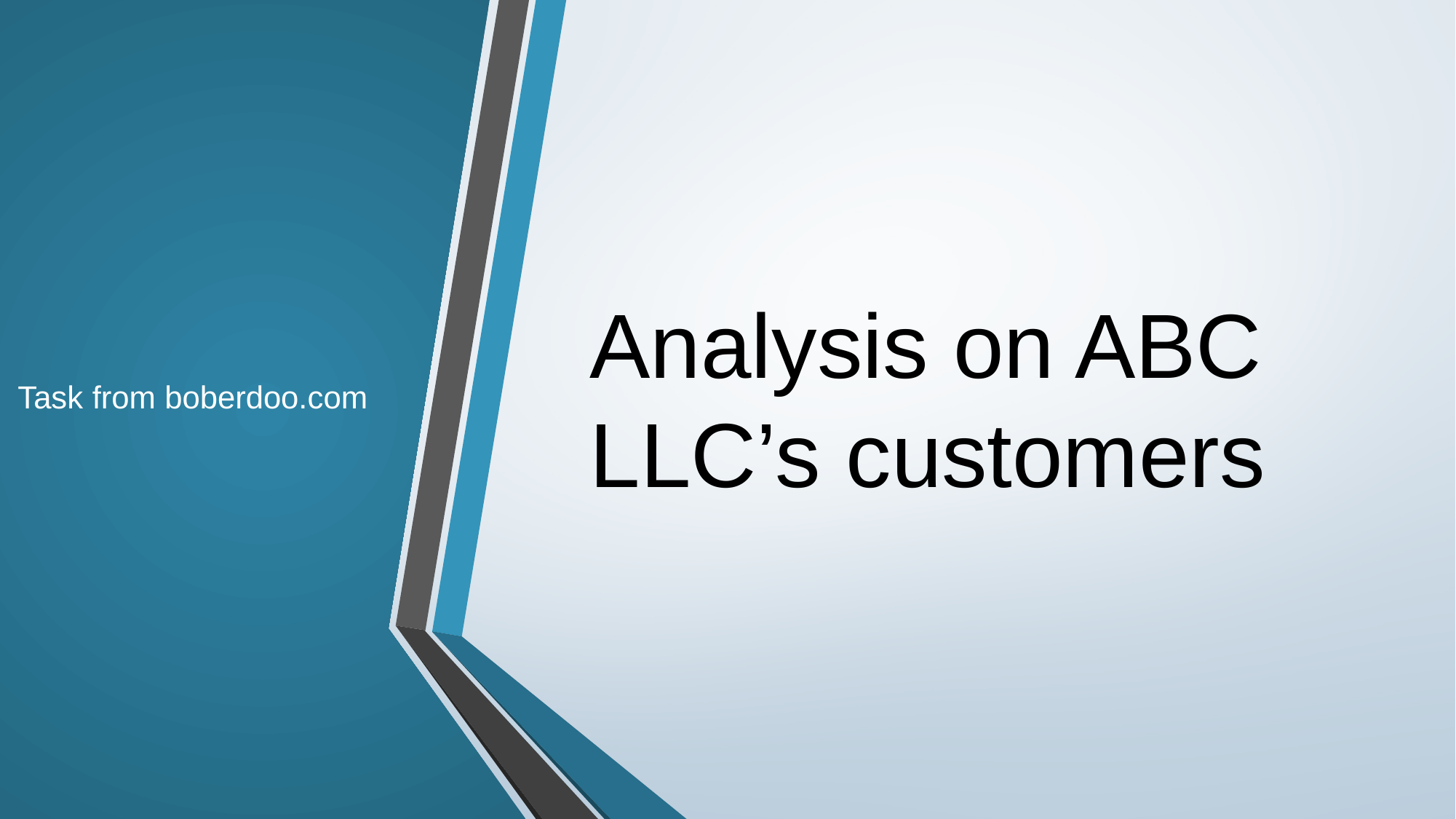

Task from boberdoo.com
# Analysis on ABC LLC’s customers